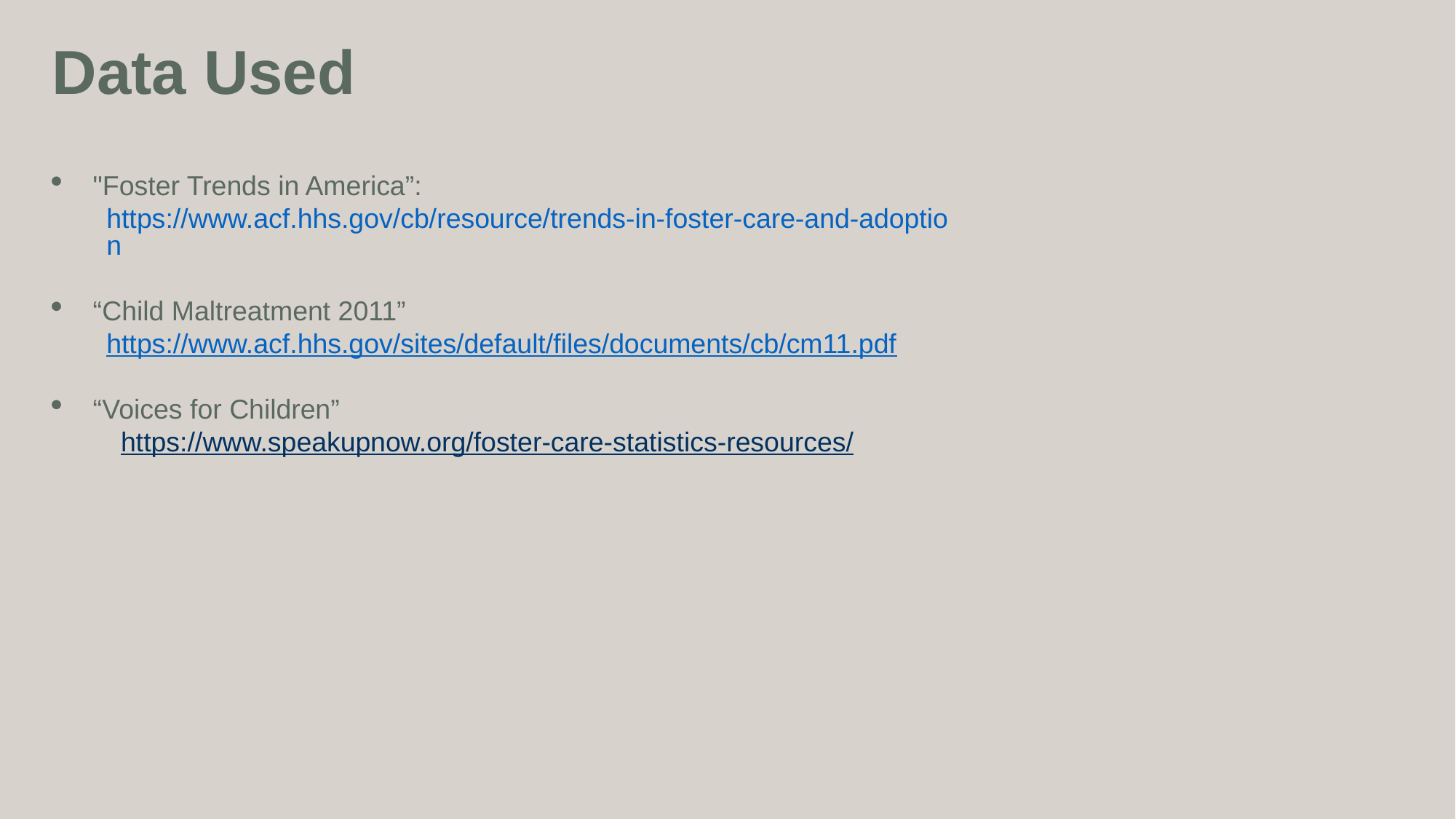

# Data Used
"Foster Trends in America”:
https://www.acf.hhs.gov/cb/resource/trends-in-foster-care-and-adoption

“Child Maltreatment 2011”
https://www.acf.hhs.gov/sites/default/files/documents/cb/cm11.pdf

“Voices for Children”
         https://www.speakupnow.org/foster-care-statistics-resources/